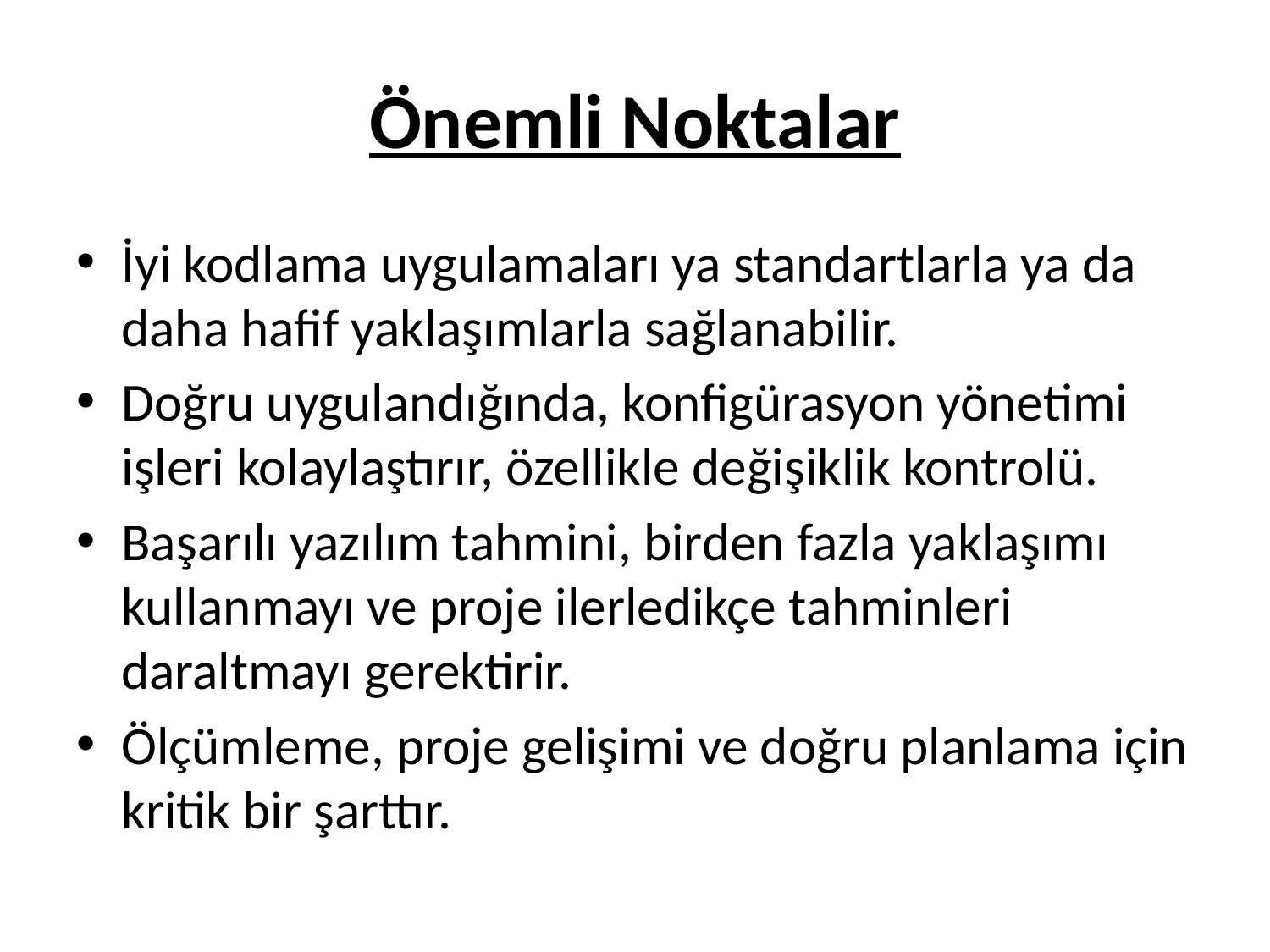

# Önemli Noktalar
İyi kodlama uygulamaları ya standartlarla ya da daha hafif yaklaşımlarla sağlanabilir.
Doğru uygulandığında, konfigürasyon yönetimi işleri kolaylaştırır, özellikle değişiklik kontrolü.
Başarılı yazılım tahmini, birden fazla yaklaşımı kullanmayı ve proje ilerledikçe tahminleri daraltmayı gerektirir.
Ölçümleme, proje gelişimi ve doğru planlama için kritik bir şarttır.